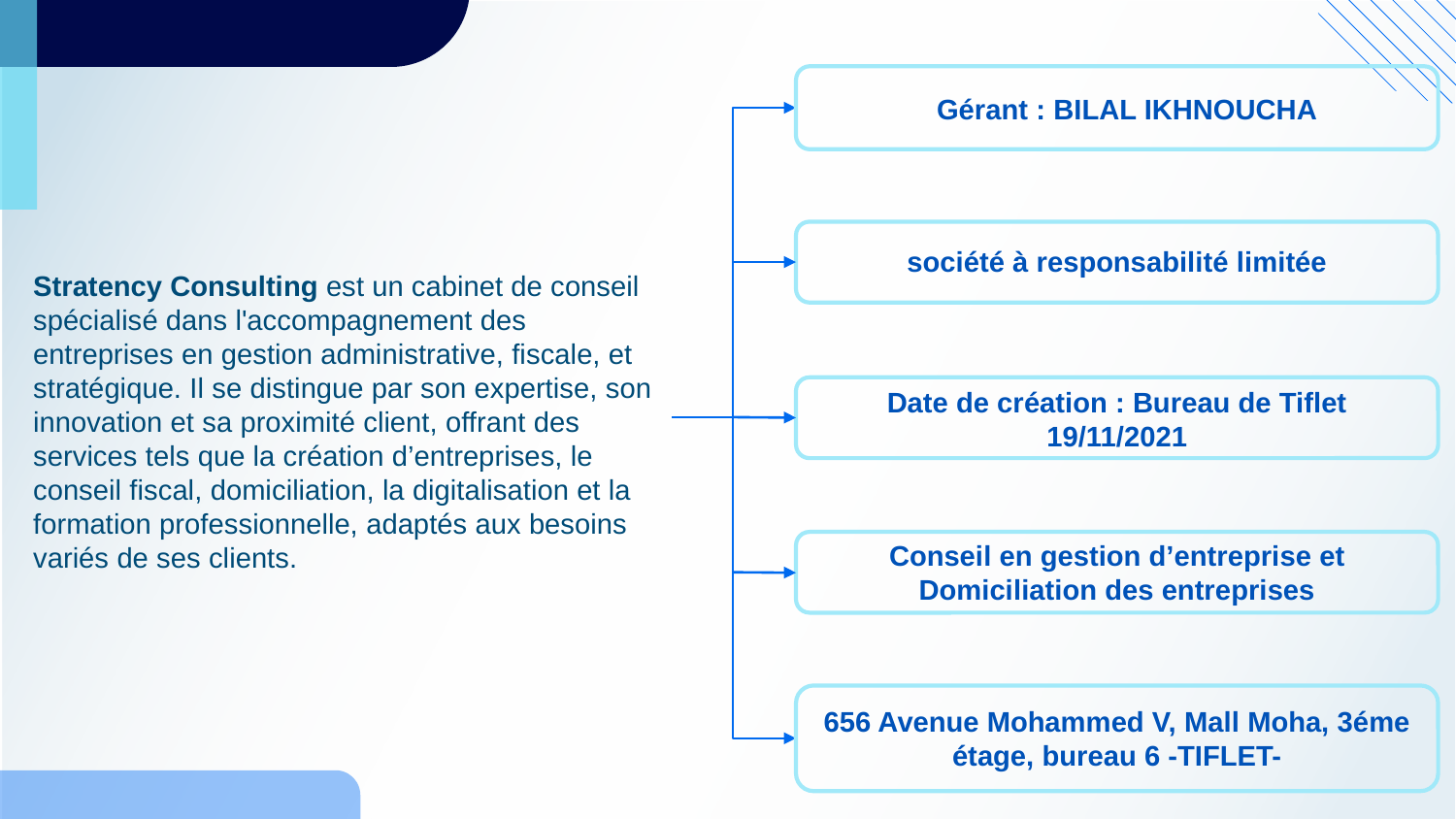

Gérant : BILAL IKHNOUCHA

société à responsabilité limitée
Stratency Consulting est un cabinet de conseil spécialisé dans l'accompagnement des entreprises en gestion administrative, fiscale, et stratégique. Il se distingue par son expertise, son innovation et sa proximité client, offrant des services tels que la création d’entreprises, le conseil fiscal, domiciliation, la digitalisation et la formation professionnelle, adaptés aux besoins variés de ses clients.

Date de création : Bureau de Tiflet 19/11/2021
Conseil en gestion d’entreprise et Domiciliation des entreprises

656 Avenue Mohammed V, Mall Moha, 3éme étage, bureau 6 -TIFLET-